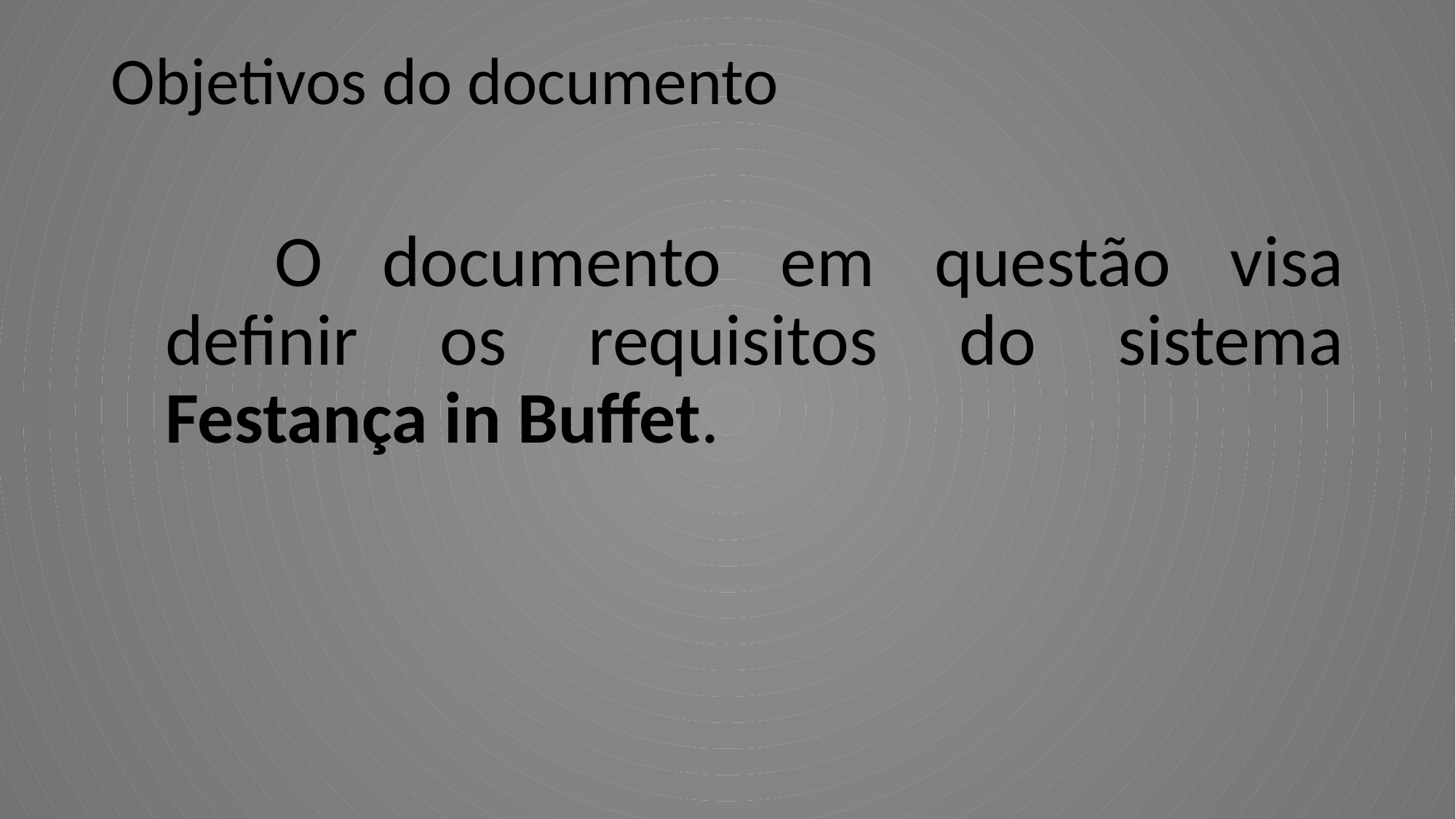

# Objetivos do documento
	O documento em questão visa definir os requisitos do sistema Festança in Buffet.